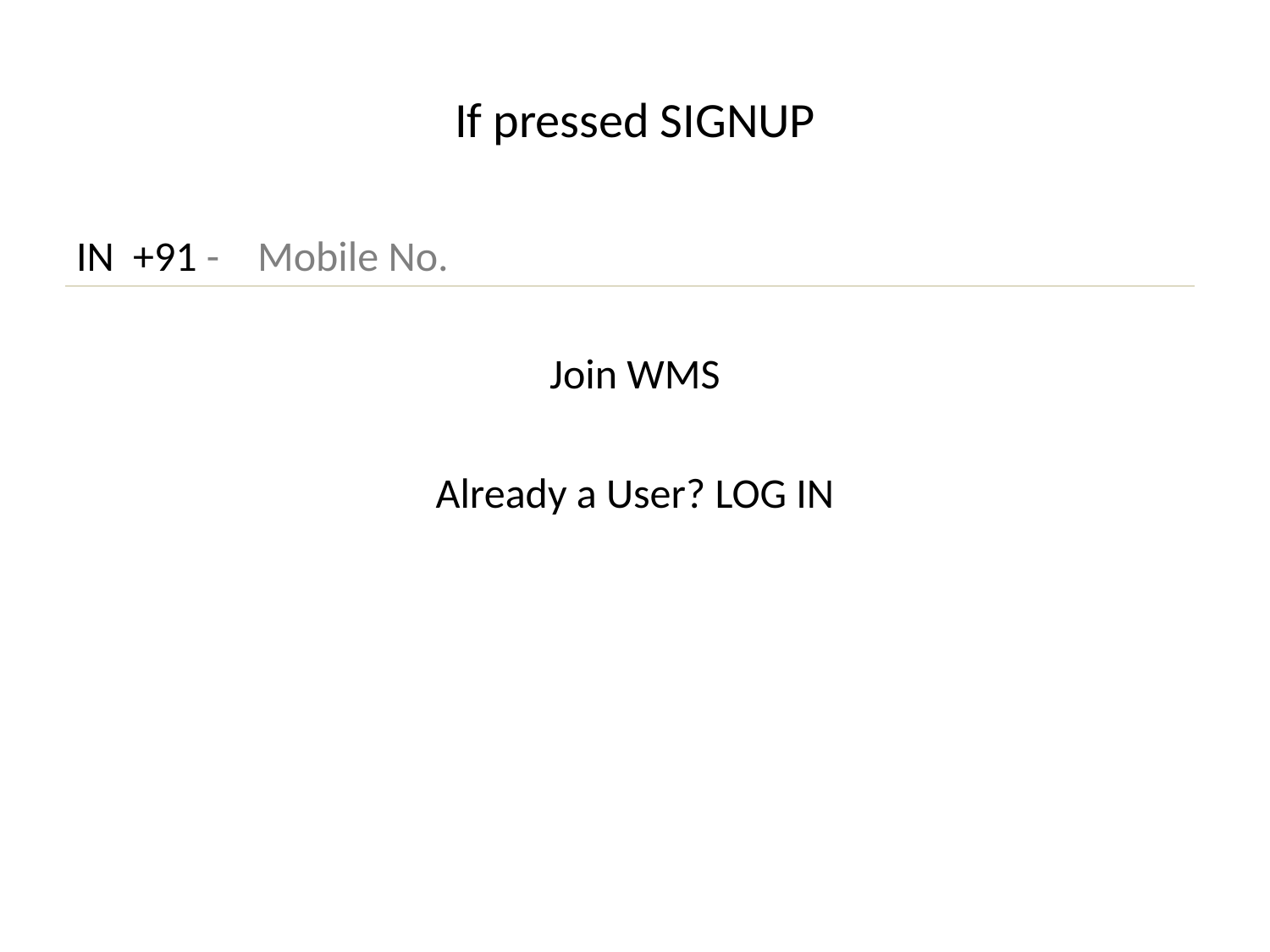

# If pressed SIGNUP
IN  +91 -    Mobile No.

Join WMS

Already a User? LOG IN